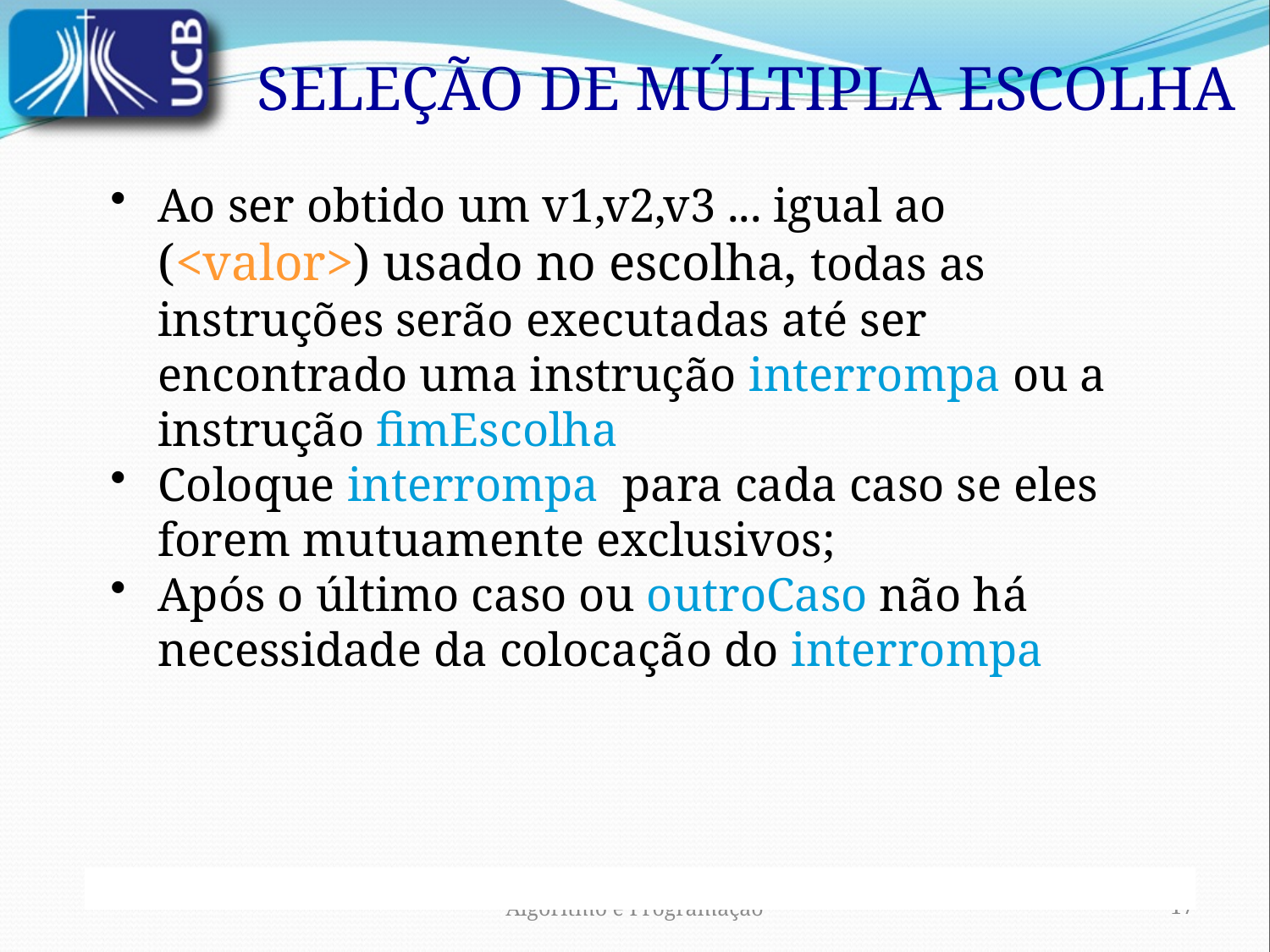

SELEÇÃO DE MÚLTIPLA ESCOLHA
Ao ser obtido um v1,v2,v3 ... igual ao (<valor>) usado no escolha, todas as instruções serão executadas até ser encontrado uma instrução interrompa ou a instrução fimEscolha
Coloque interrompa  para cada caso se eles forem mutuamente exclusivos;
Após o último caso ou outroCaso não há necessidade da colocação do interrompa

Algoritmo e Programação
17